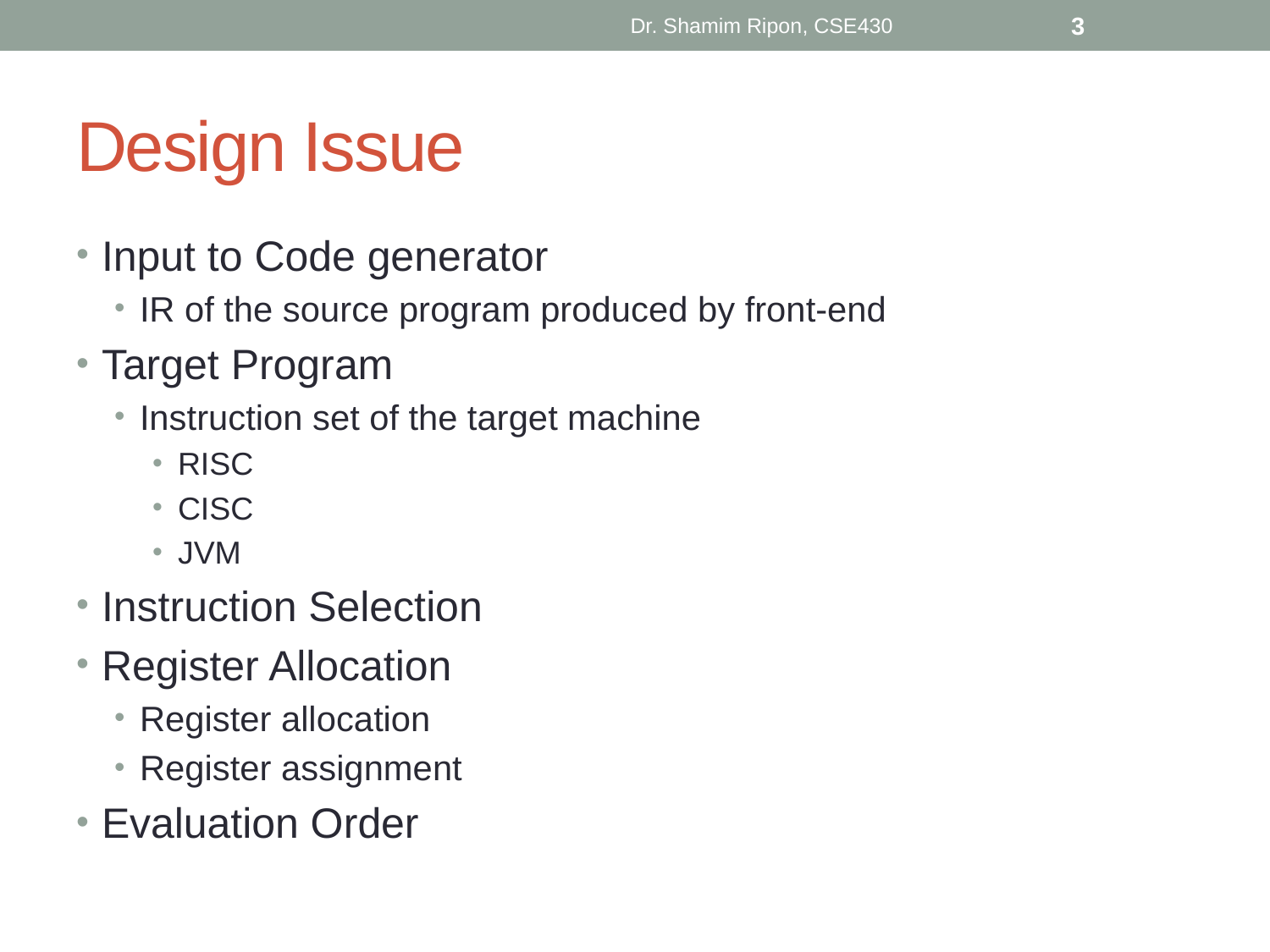

Dr. Shamim Ripon, CSE430
3
# Design Issue
Input to Code generator
IR of the source program produced by front-end
Target Program
Instruction set of the target machine
RISC
CISC
JVM
Instruction Selection
Register Allocation
Register allocation
Register assignment
Evaluation Order